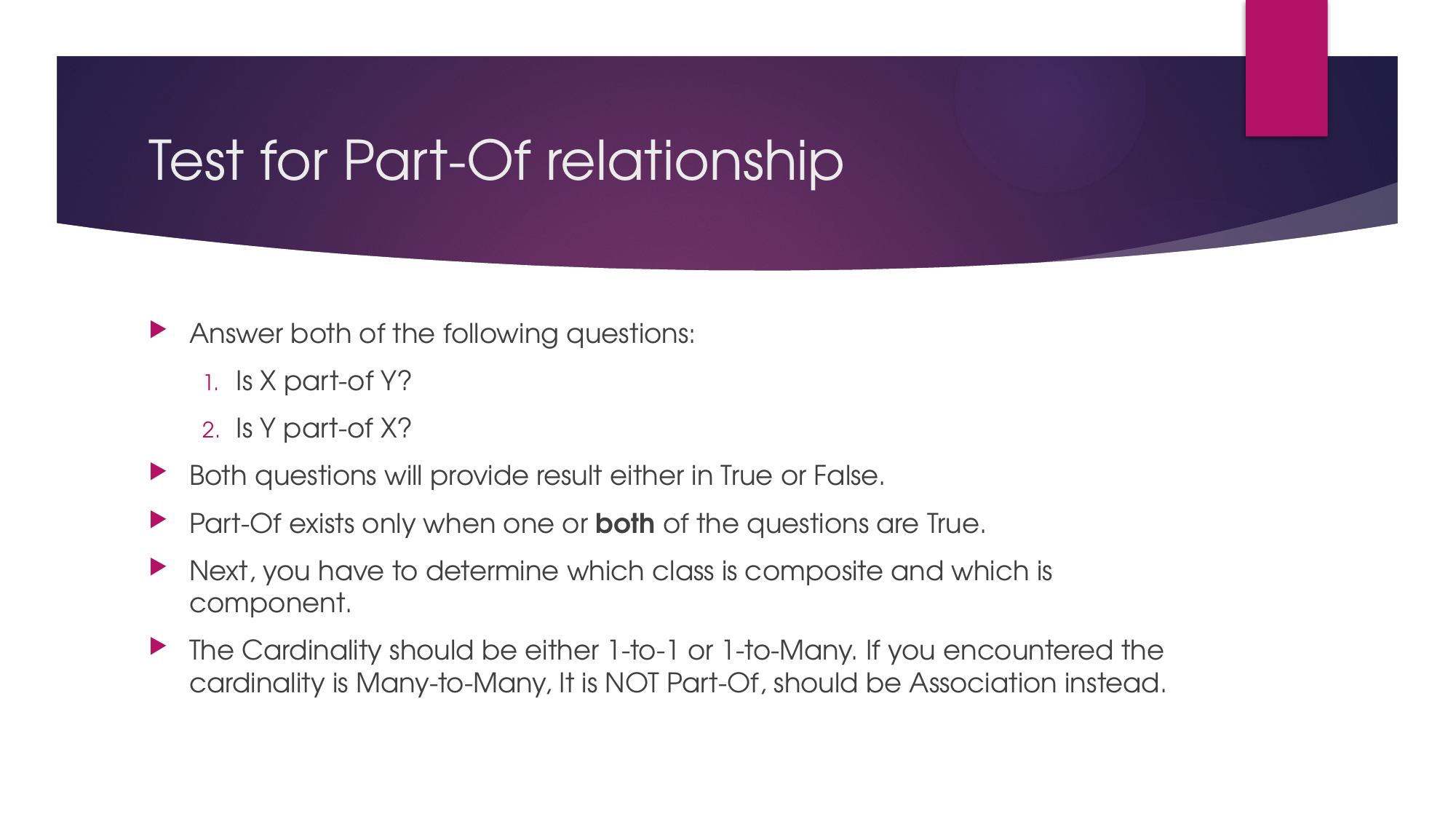

# Test for Part-Of relationship
Answer both of the following questions:
Is X part-of Y?
Is Y part-of X?
Both questions will provide result either in True or False.
Part-Of exists only when one or both of the questions are True.
Next, you have to determine which class is composite and which is component.
The Cardinality should be either 1-to-1 or 1-to-Many. If you encountered the cardinality is Many-to-Many, It is NOT Part-Of, should be Association instead.